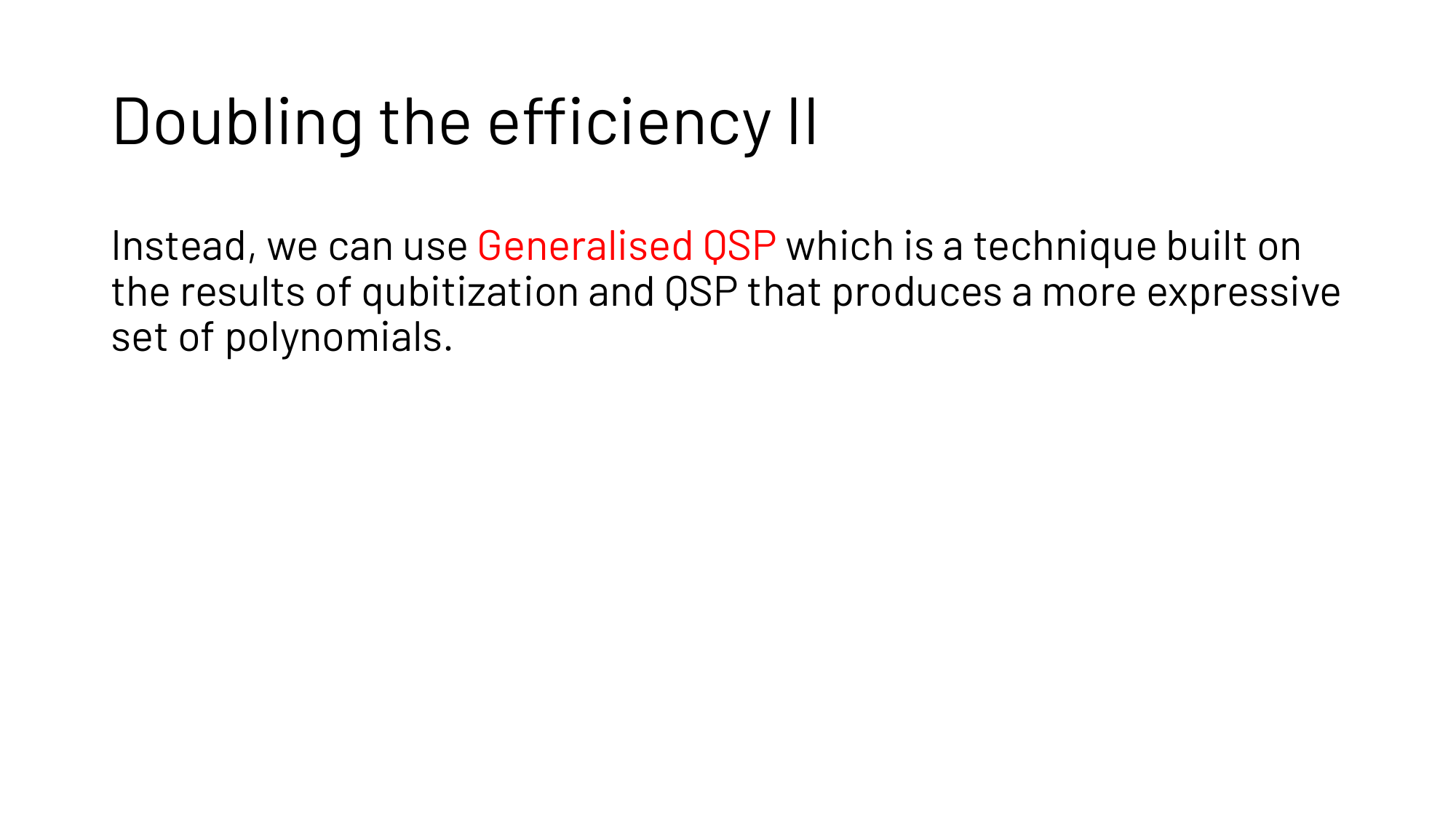

# Doubling the efficiency II
Instead, we can use Generalised QSP which is a technique built on the results of qubitization and QSP that produces a more expressive set of polynomials.